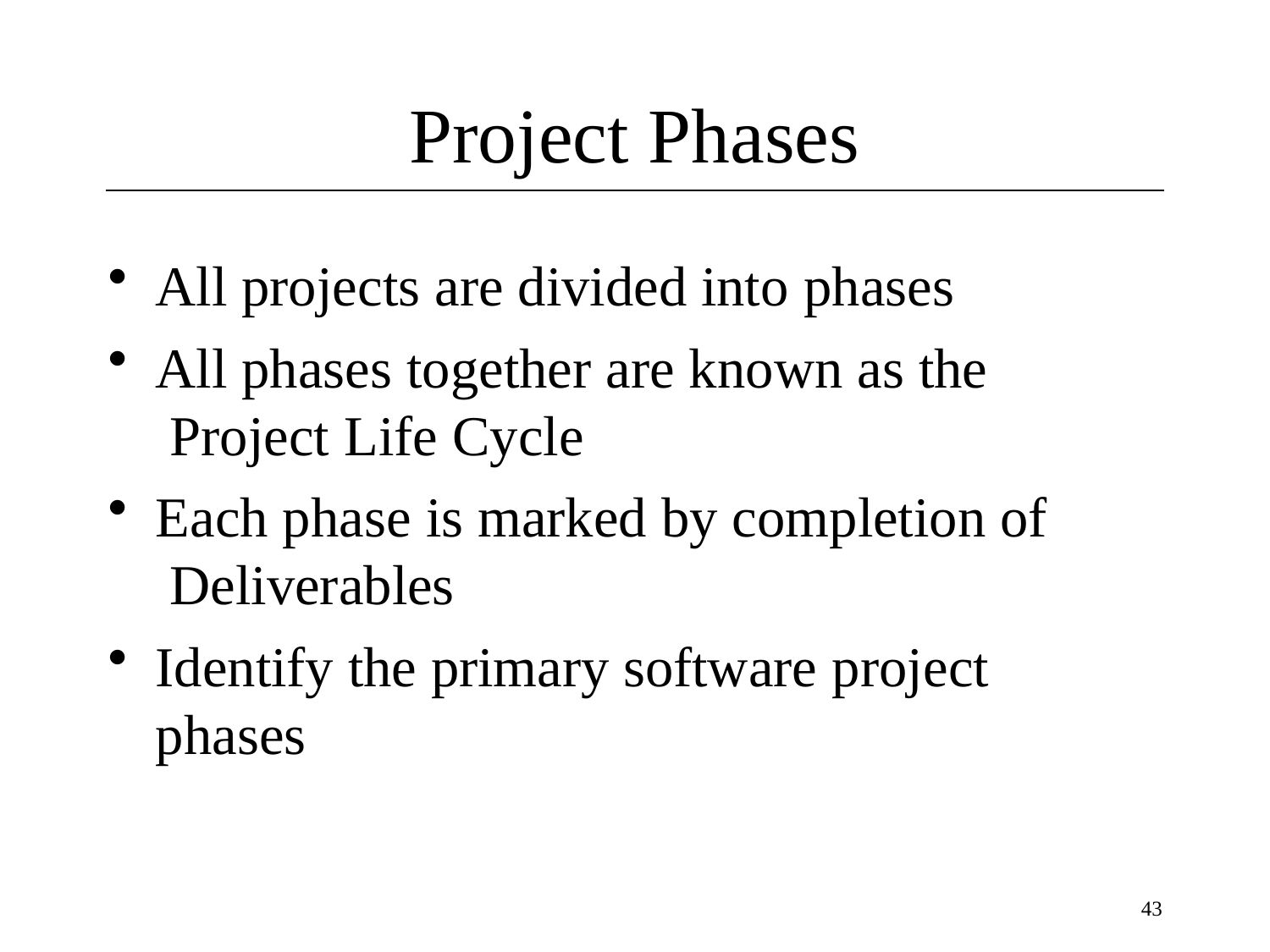

# Project Phases
All projects are divided into phases
All phases together are known as the  Project Life Cycle
Each phase is marked by completion of  Deliverables
Identify the primary software project phases
43